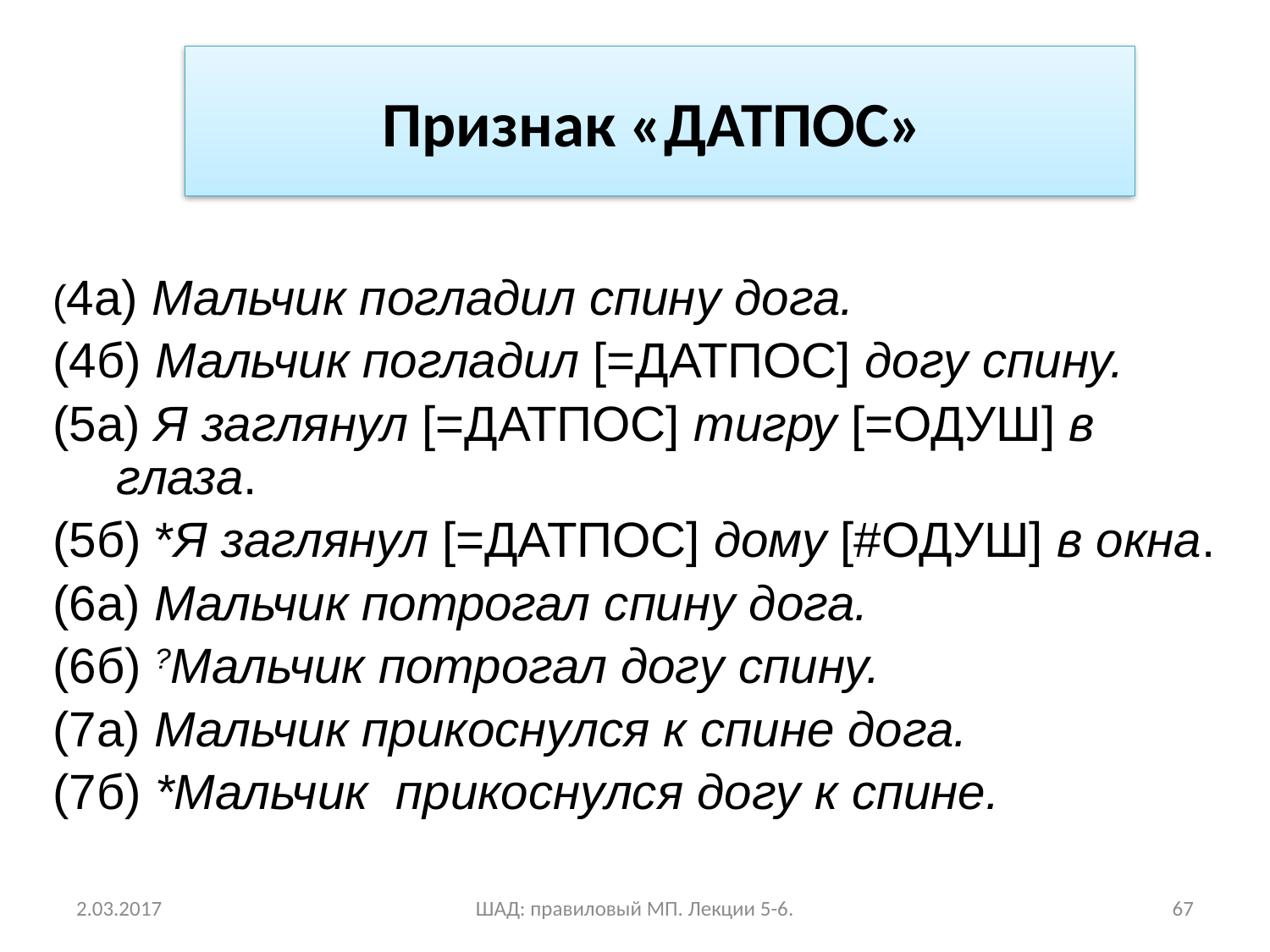

Признак «ДАТПОС»
(4а) Мальчик погладил спину дога.
(4б) Мальчик погладил [=ДАТПОС] догу спину.
(5а) Я заглянул [=ДАТПОС] тигру [=ОДУШ] в глаза.
(5б) *Я заглянул [=ДАТПОС] дому [#ОДУШ] в окна.
(6а) Мальчик потрогал спину дога.
(6б) ?Мальчик потрогал догу спину.
(7а) Мальчик прикоснулся к спине дога.
(7б) *Мальчик  прикоснулся догу к спине.
2.03.2017
ШАД: правиловый МП. Лекции 5-6.

67